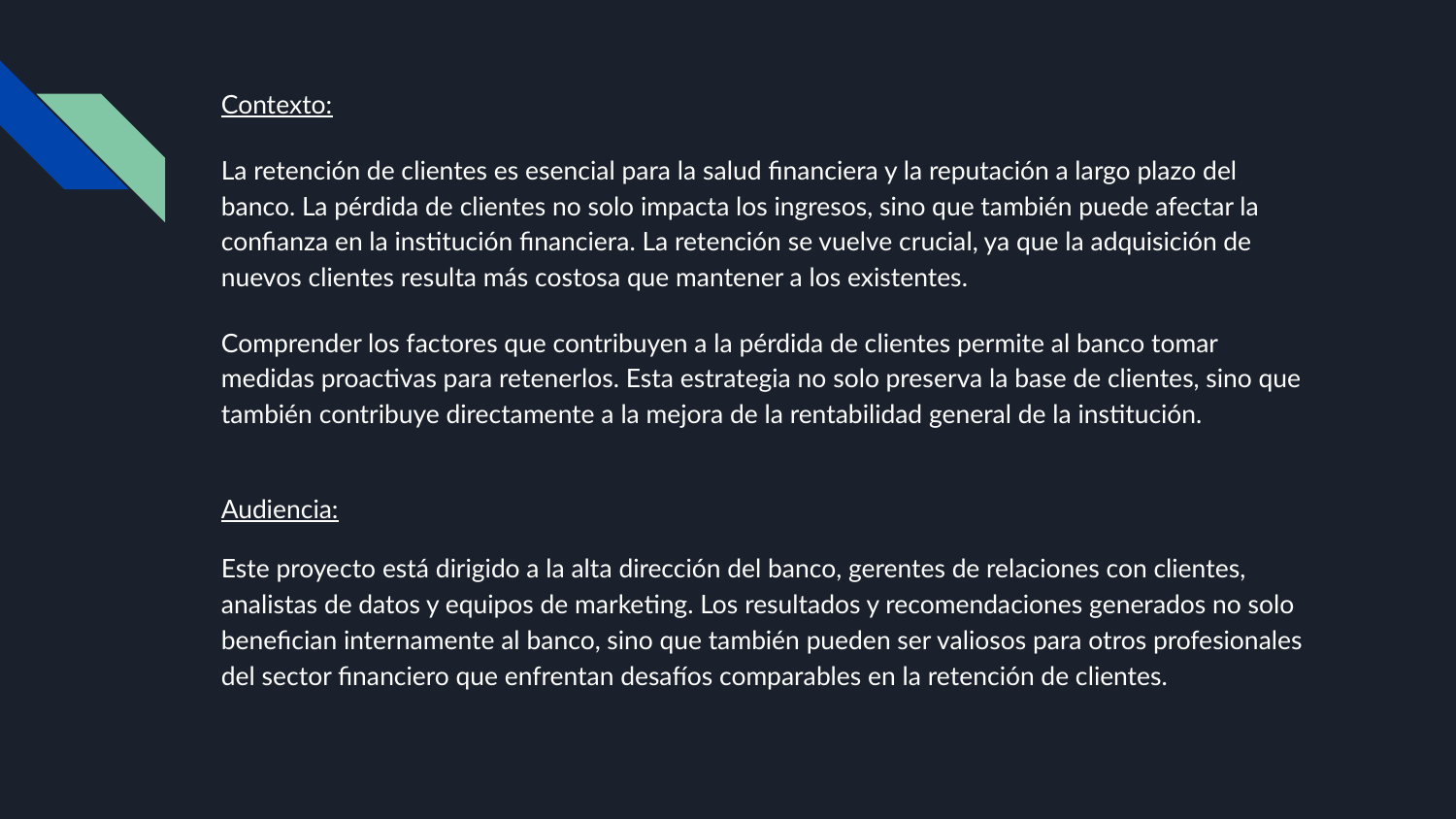

Contexto:
La retención de clientes es esencial para la salud financiera y la reputación a largo plazo del banco. La pérdida de clientes no solo impacta los ingresos, sino que también puede afectar la confianza en la institución financiera. La retención se vuelve crucial, ya que la adquisición de nuevos clientes resulta más costosa que mantener a los existentes.
Comprender los factores que contribuyen a la pérdida de clientes permite al banco tomar medidas proactivas para retenerlos. Esta estrategia no solo preserva la base de clientes, sino que también contribuye directamente a la mejora de la rentabilidad general de la institución.

Audiencia:
Este proyecto está dirigido a la alta dirección del banco, gerentes de relaciones con clientes, analistas de datos y equipos de marketing. Los resultados y recomendaciones generados no solo benefician internamente al banco, sino que también pueden ser valiosos para otros profesionales del sector financiero que enfrentan desafíos comparables en la retención de clientes.